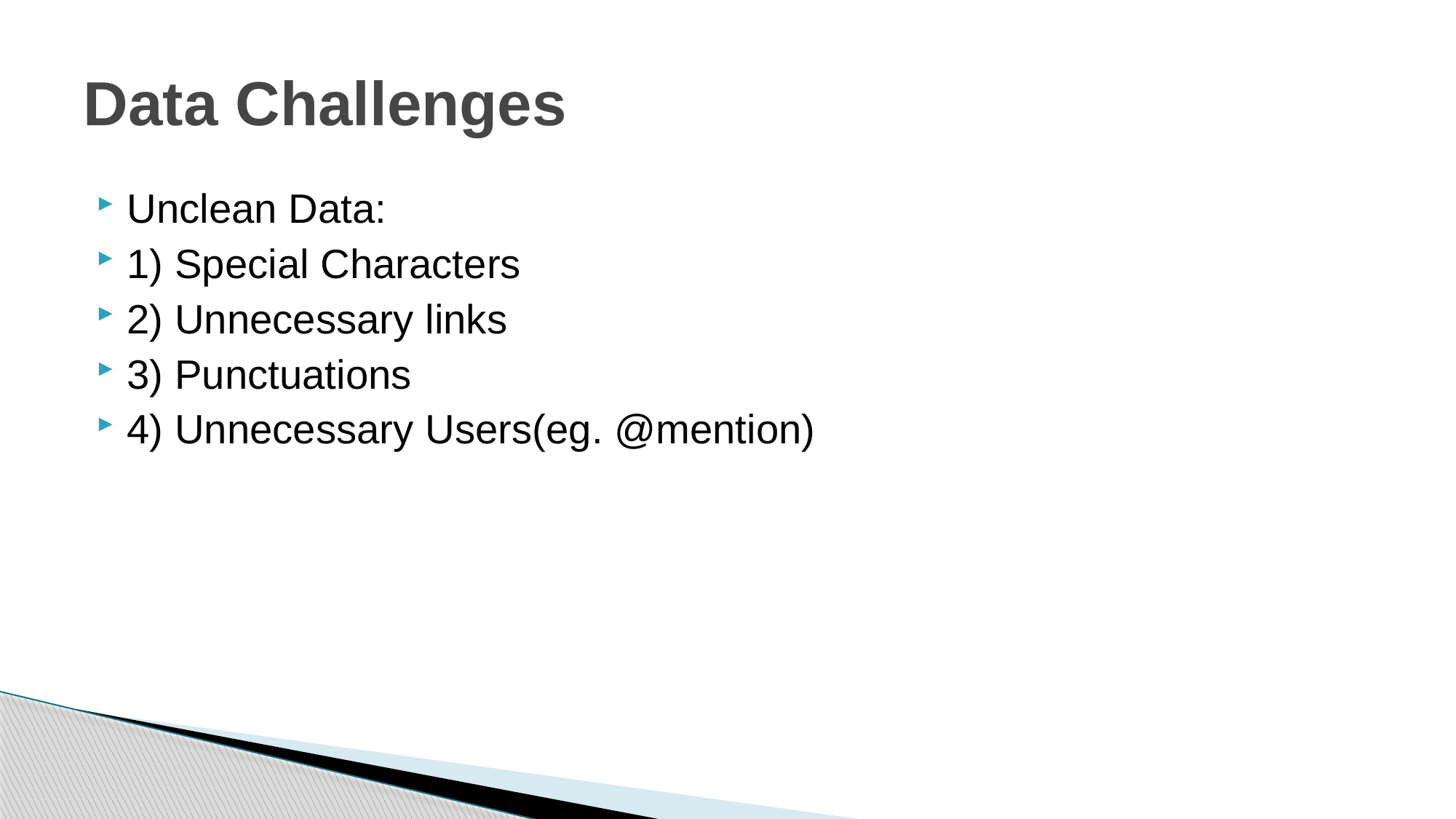

# Data Challenges
Unclean Data:
1) Special Characters
2) Unnecessary links
3) Punctuations
4) Unnecessary Users(eg. @mention)